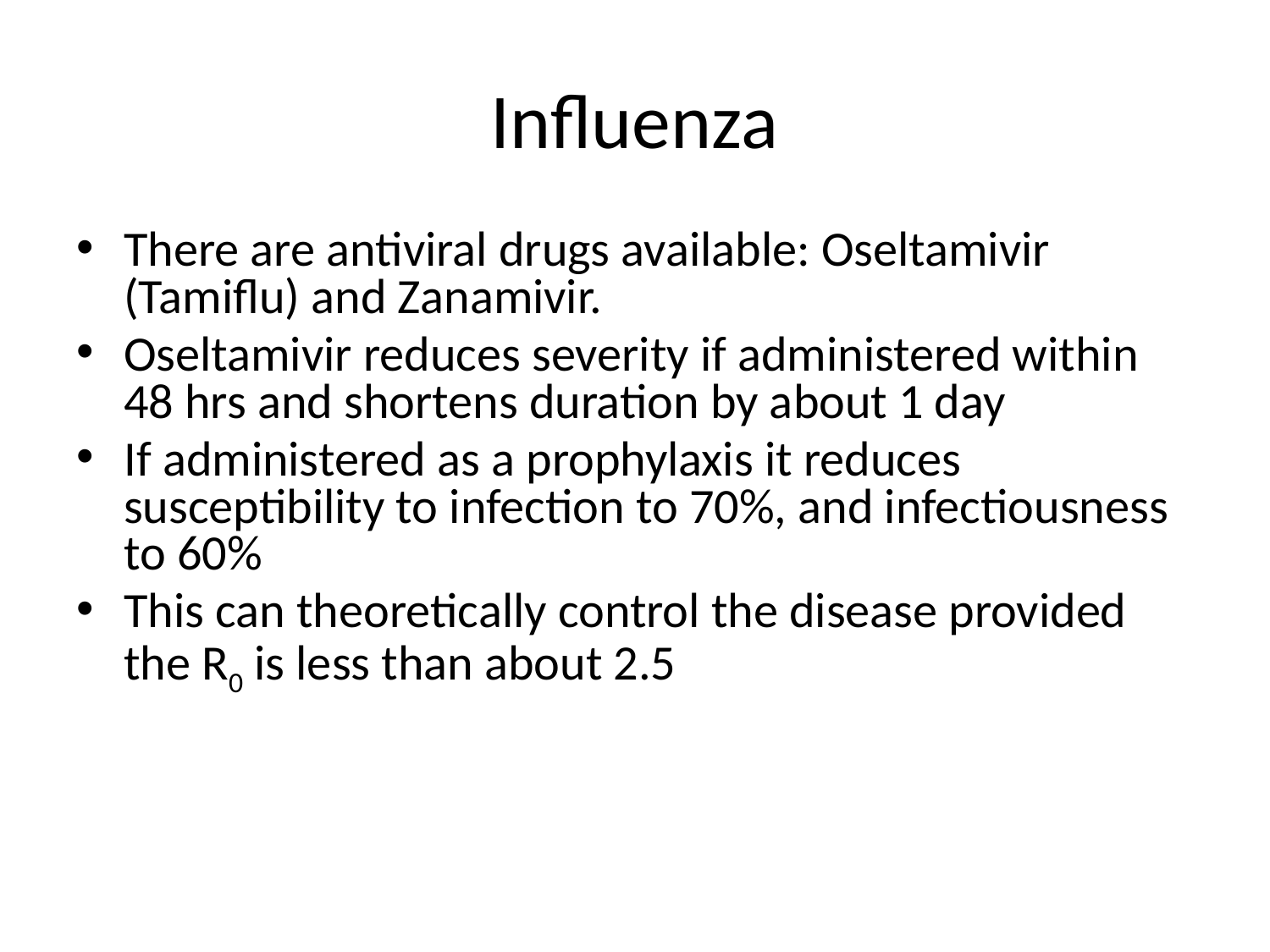

# Influenza
There are antiviral drugs available: Oseltamivir (Tamiflu) and Zanamivir.
Oseltamivir reduces severity if administered within 48 hrs and shortens duration by about 1 day
If administered as a prophylaxis it reduces susceptibility to infection to 70%, and infectiousness to 60%
This can theoretically control the disease provided the R0 is less than about 2.5